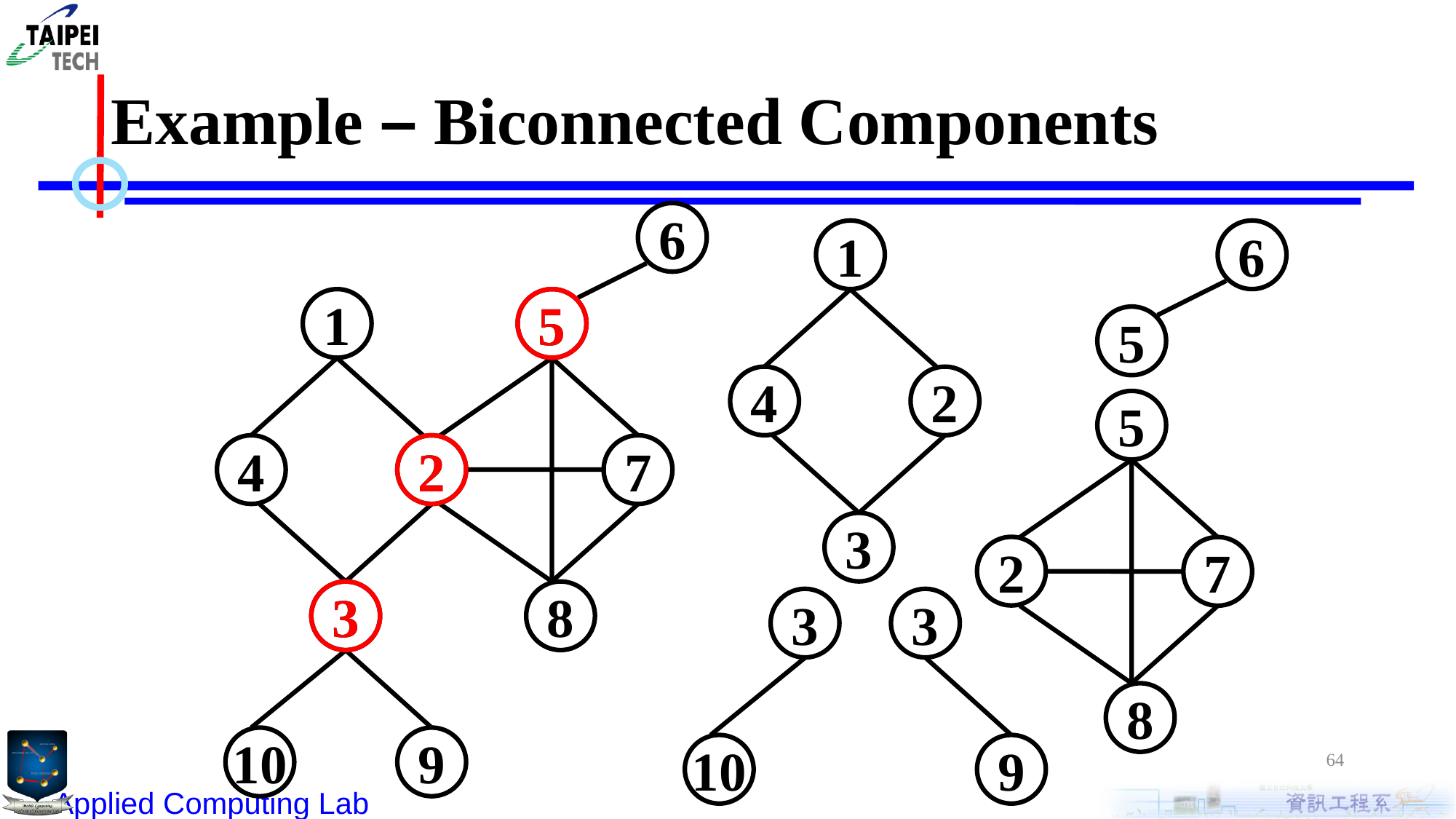

# Example – Biconnected Components
6

1
5

4
2
7

3
8

10
9
1

4
2

3
6

5
5
5

2
7

8
2
3
3

10
3

9
64